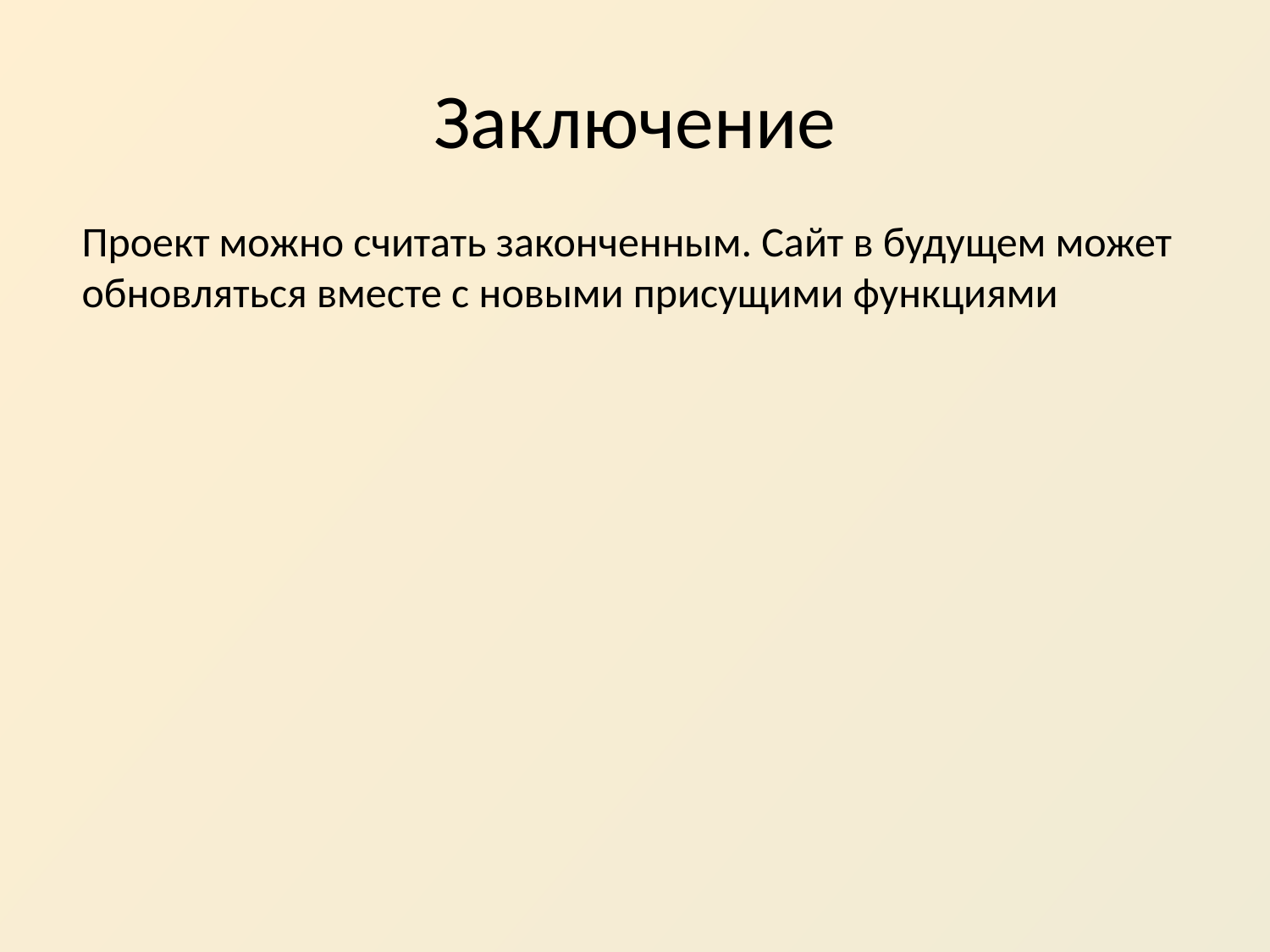

# Заключение
Проект можно считать законченным. Сайт в будущем может обновляться вместе с новыми присущими функциями